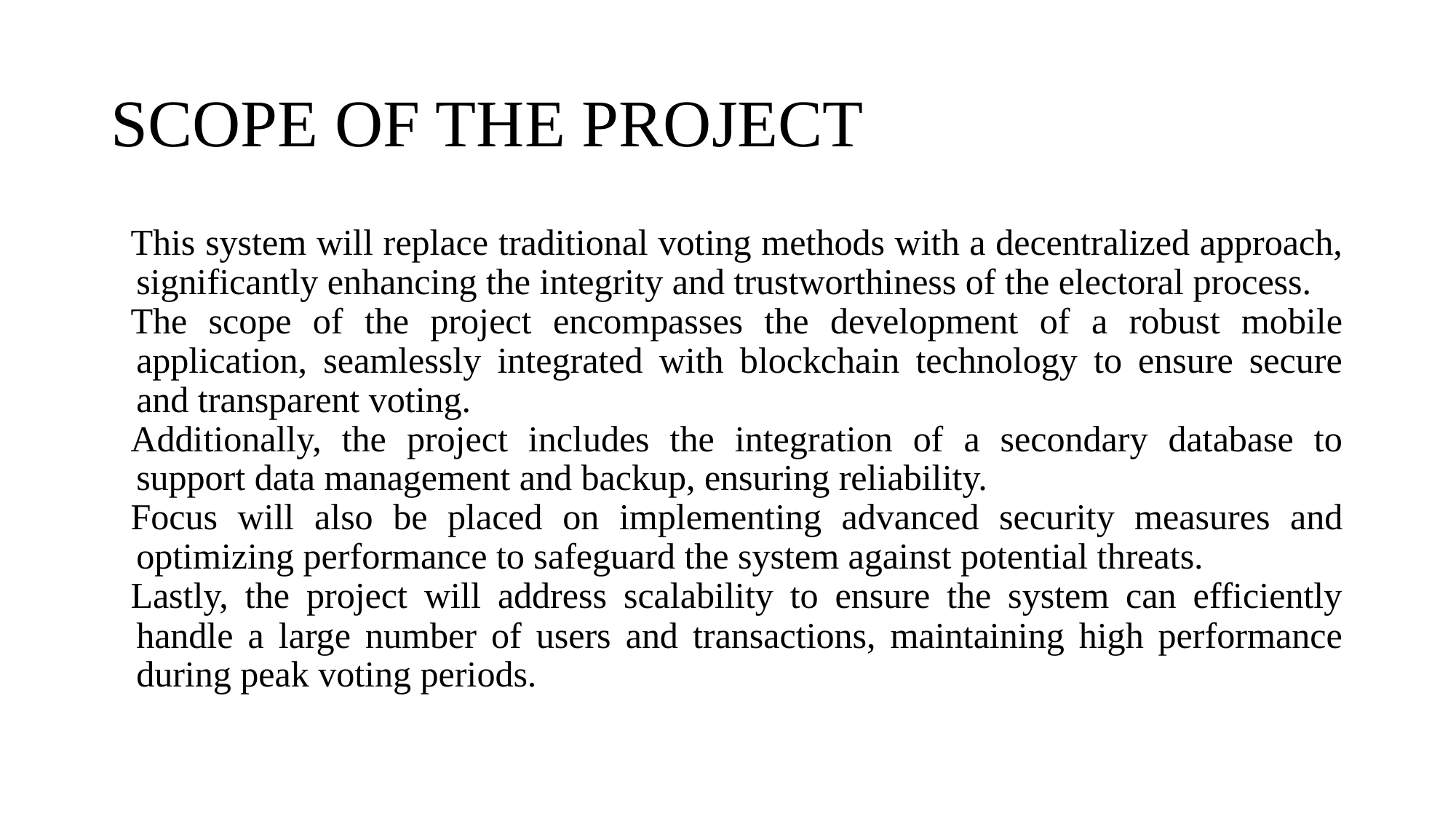

# SCOPE OF THE PROJECT
This system will replace traditional voting methods with a decentralized approach, significantly enhancing the integrity and trustworthiness of the electoral process.
The scope of the project encompasses the development of a robust mobile application, seamlessly integrated with blockchain technology to ensure secure and transparent voting.
Additionally, the project includes the integration of a secondary database to support data management and backup, ensuring reliability.
Focus will also be placed on implementing advanced security measures and optimizing performance to safeguard the system against potential threats.
Lastly, the project will address scalability to ensure the system can efficiently handle a large number of users and transactions, maintaining high performance during peak voting periods.